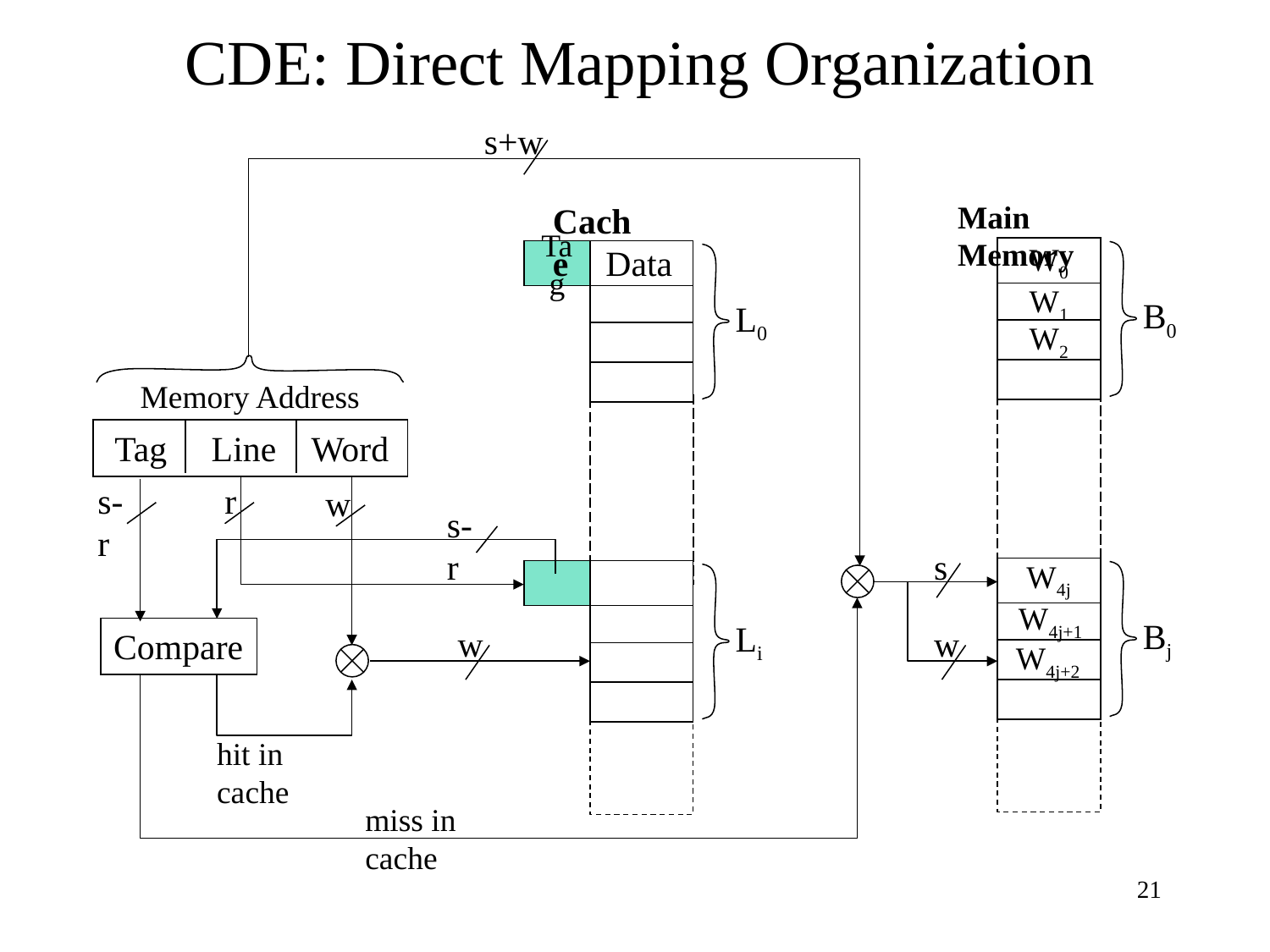

CDE: Direct Mapping Organization
s+w

Main Memory
Cache
W0
Data

Tag

L0

Li

W1
B0

W2

Memory Address
 Tag     Line    Word
s-r
r
w

s-r
s

W4j

W4j+1

Bj
w
w
Compare

W4j+2

hit in cache
miss in cache
21